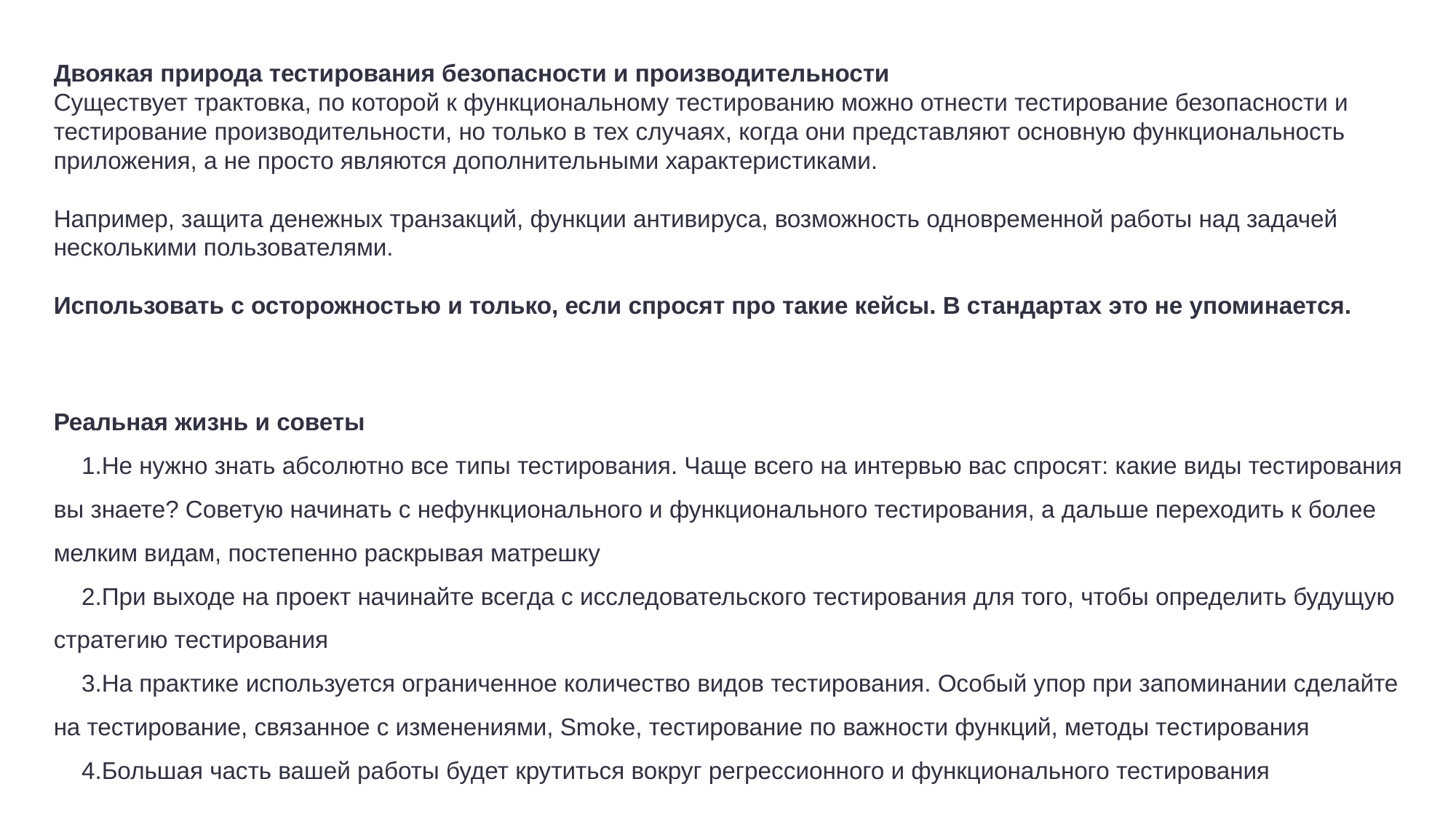

Двоякая природа тестирования безопасности и производительности
Существует трактовка, по которой к функциональному тестированию можно отнести тестирование безопасности и тестирование производительности, но только в тех случаях, когда они представляют основную функциональность приложения, а не просто являются дополнительными характеристиками.

Например, защита денежных транзакций, функции антивируса, возможность одновременной работы над задачей несколькими пользователями.

Использовать с осторожностью и только, если спросят про такие кейсы. В стандартах это не упоминается.

Реальная жизнь и советы
Не нужно знать абсолютно все типы тестирования. Чаще всего на интервью вас спросят: какие виды тестирования вы знаете? Советую начинать с нефункционального и функционального тестирования, а дальше переходить к более мелким видам, постепенно раскрывая матрешку
При выходе на проект начинайте всегда с исследовательского тестирования для того, чтобы определить будущую стратегию тестирования
На практике используется ограниченное количество видов тестирования. Особый упор при запоминании сделайте на тестирование, связанное с изменениями, Smoke, тестирование по важности функций, методы тестирования
Большая часть вашей работы будет крутиться вокруг регрессионного и функционального тестирования